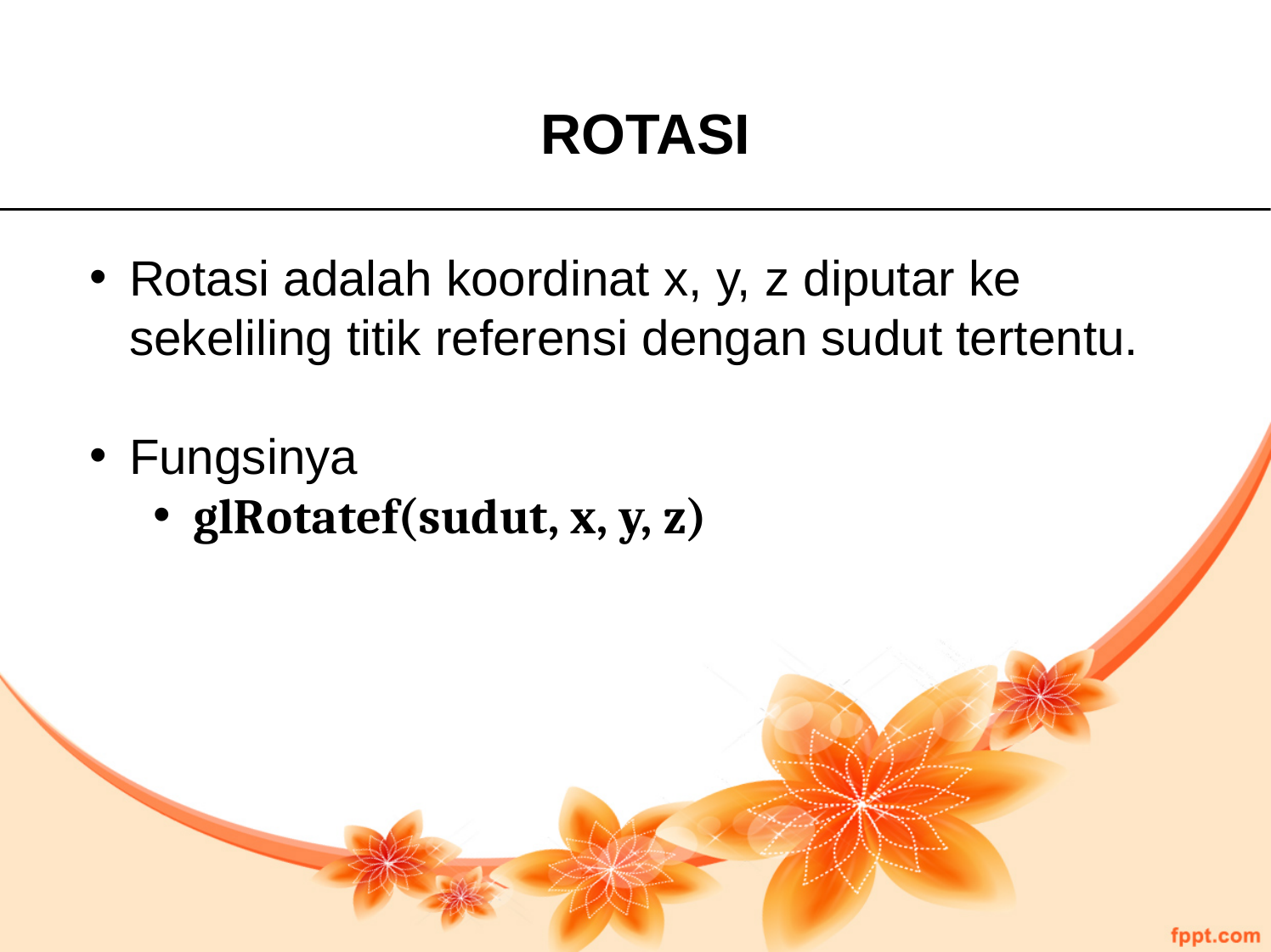

ROTASI

Rotasi adalah koordinat x, y, z diputar ke sekeliling titik referensi dengan sudut tertentu.

Fungsinya
glRotatef(sudut, x, y, z)